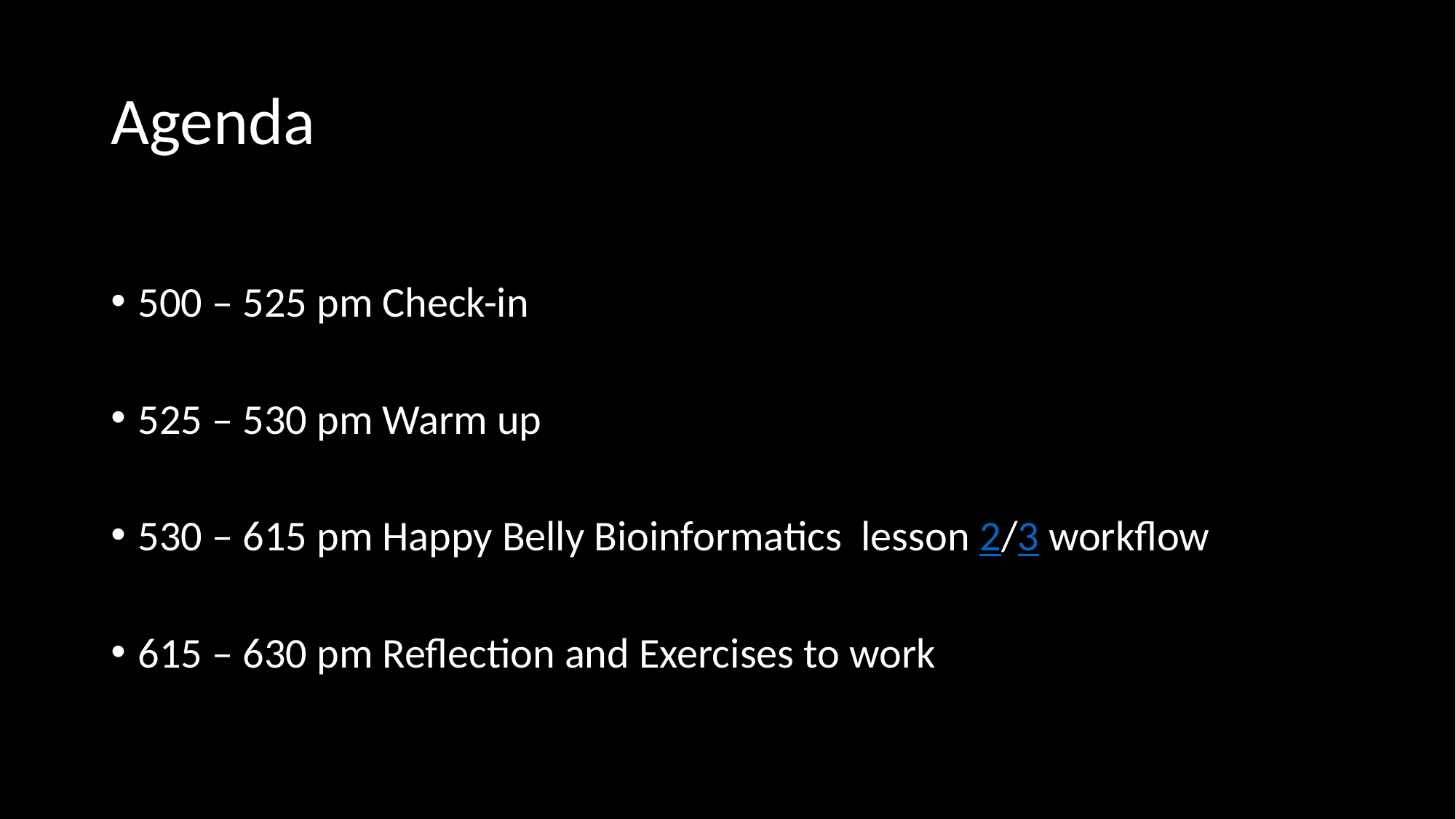

# Agenda
500 – 525 pm Check-in
525 – 530 pm Warm up
530 – 615 pm Happy Belly Bioinformatics  lesson 2/3 workflow
615 – 630 pm Reflection and Exercises to work